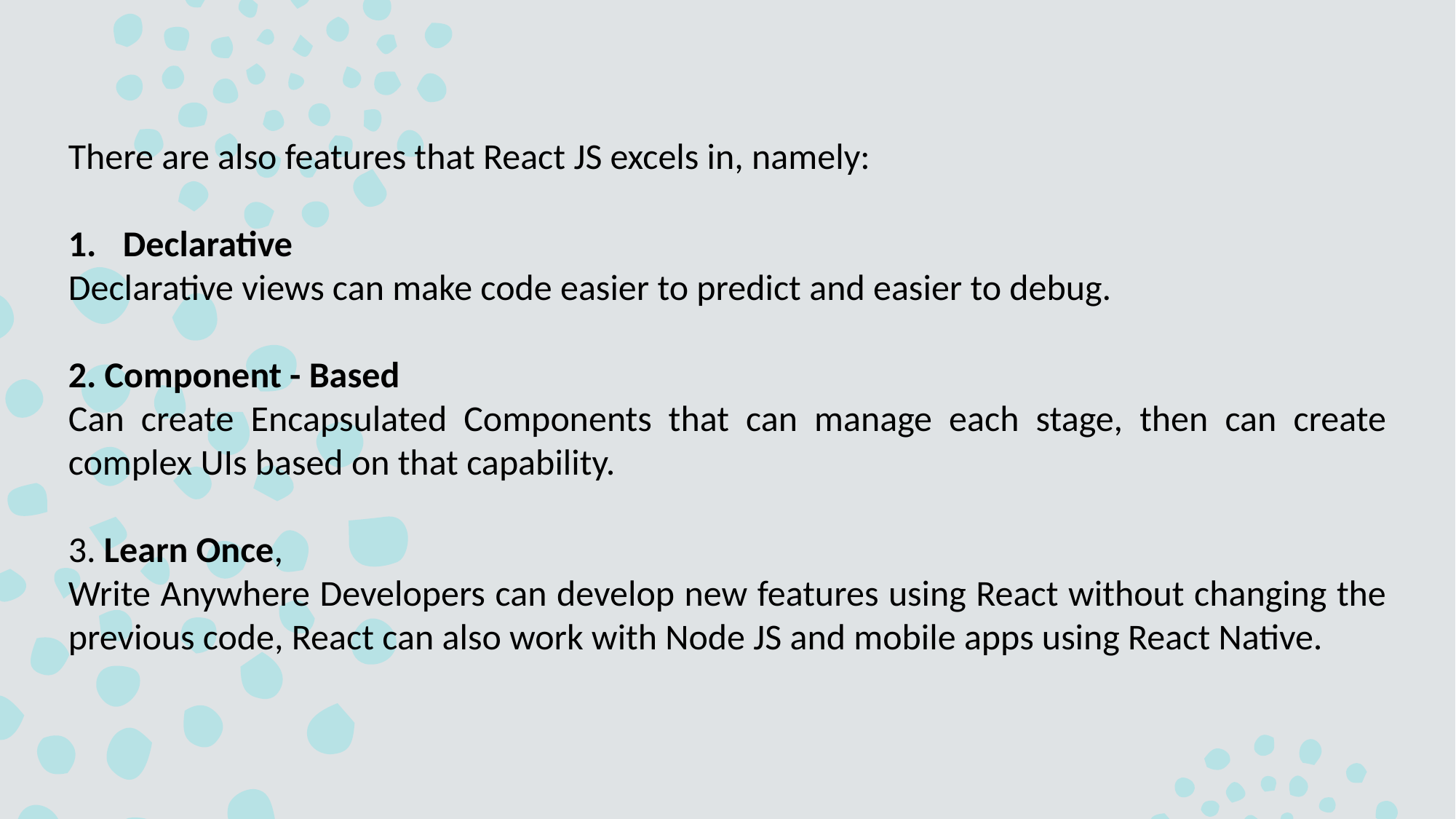

There are also features that React JS excels in, namely:

Declarative
Declarative views can make code easier to predict and easier to debug.

2. Component - Based
Can create Encapsulated Components that can manage each stage, then can create complex UIs based on that capability.

3. Learn Once,
Write Anywhere Developers can develop new features using React without changing the previous code, React can also work with Node JS and mobile apps using React Native.